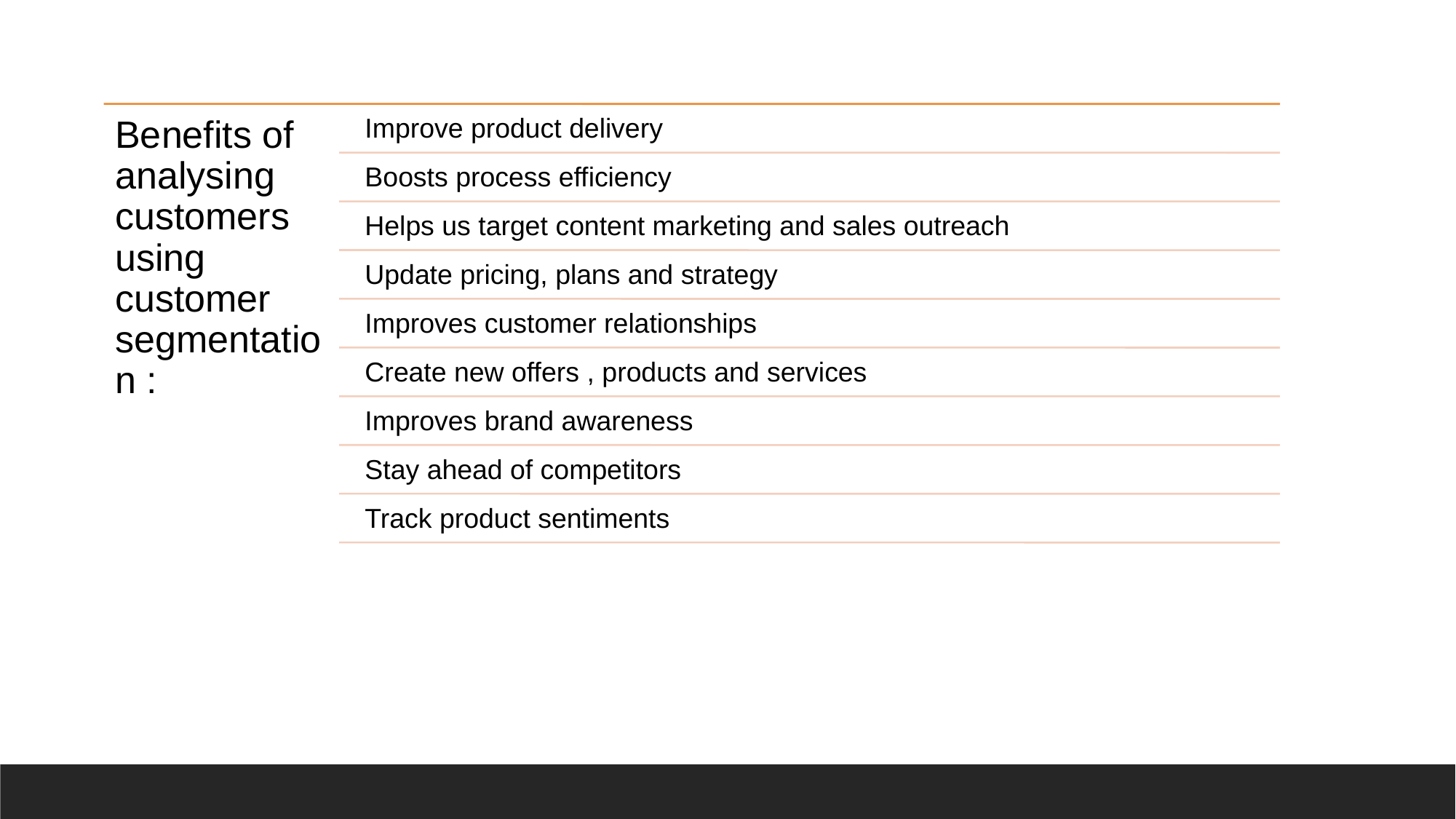

Benefits of analysing customers using customer segmentation :
Improve product delivery
Boosts process efficiency
Helps us target content marketing and sales outreach
Update pricing, plans and strategy
Improves customer relationships
Create new offers , products and services
Improves brand awareness
Stay ahead of competitors
Track product sentiments